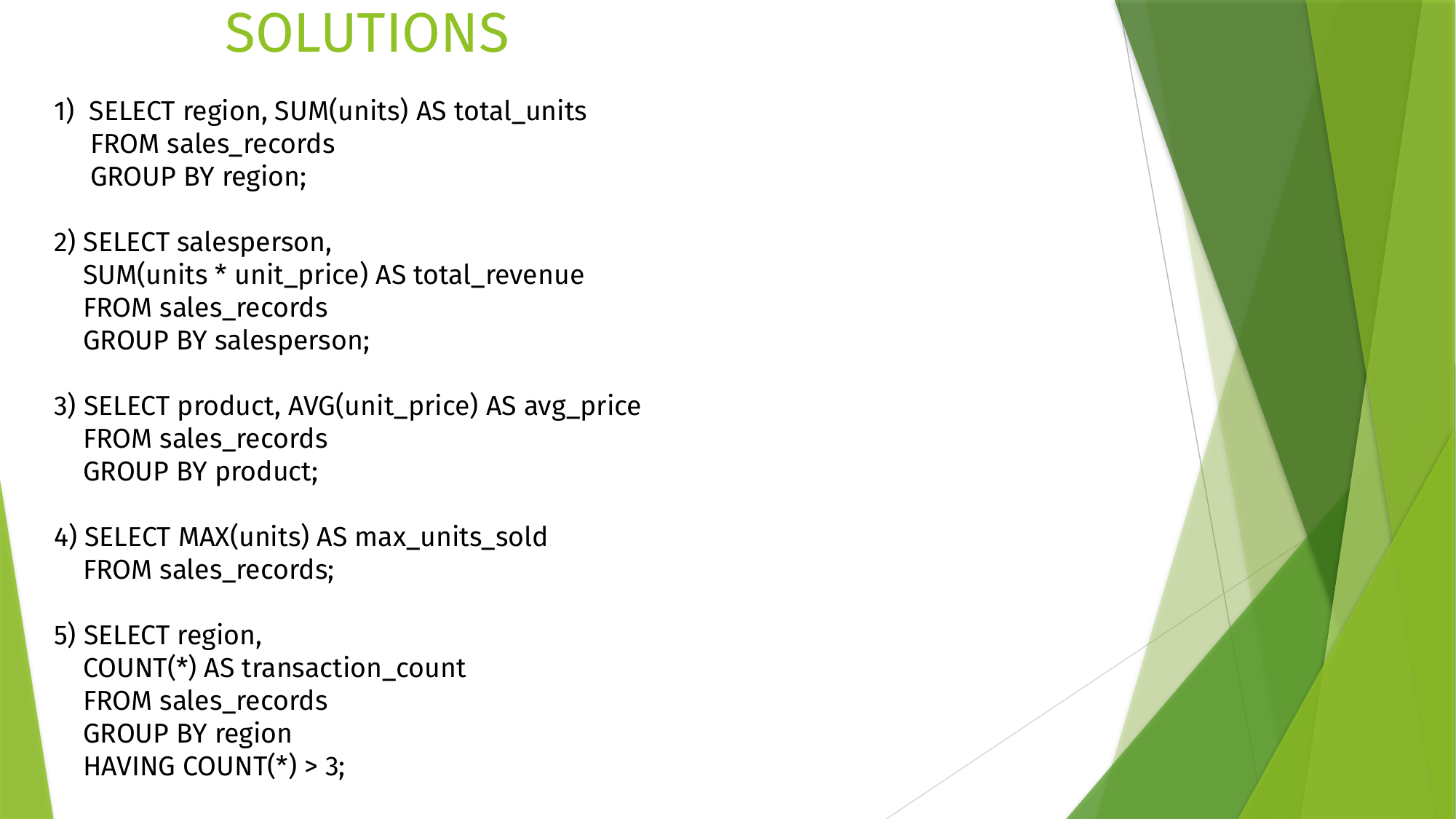

# SOLUTIONS
1)  SELECT region, SUM(units) AS total_units
     FROM sales_records
     GROUP BY region;

2) SELECT salesperson,
    SUM(units * unit_price) AS total_revenue
    FROM sales_records
    GROUP BY salesperson;
3) SELECT product, AVG(unit_price) AS avg_price
    FROM sales_records
    GROUP BY product;

4) SELECT MAX(units) AS max_units_sold
    FROM sales_records;
5) SELECT region,
    COUNT(*) AS transaction_count
    FROM sales_records
    GROUP BY region
    HAVING COUNT(*) > 3;